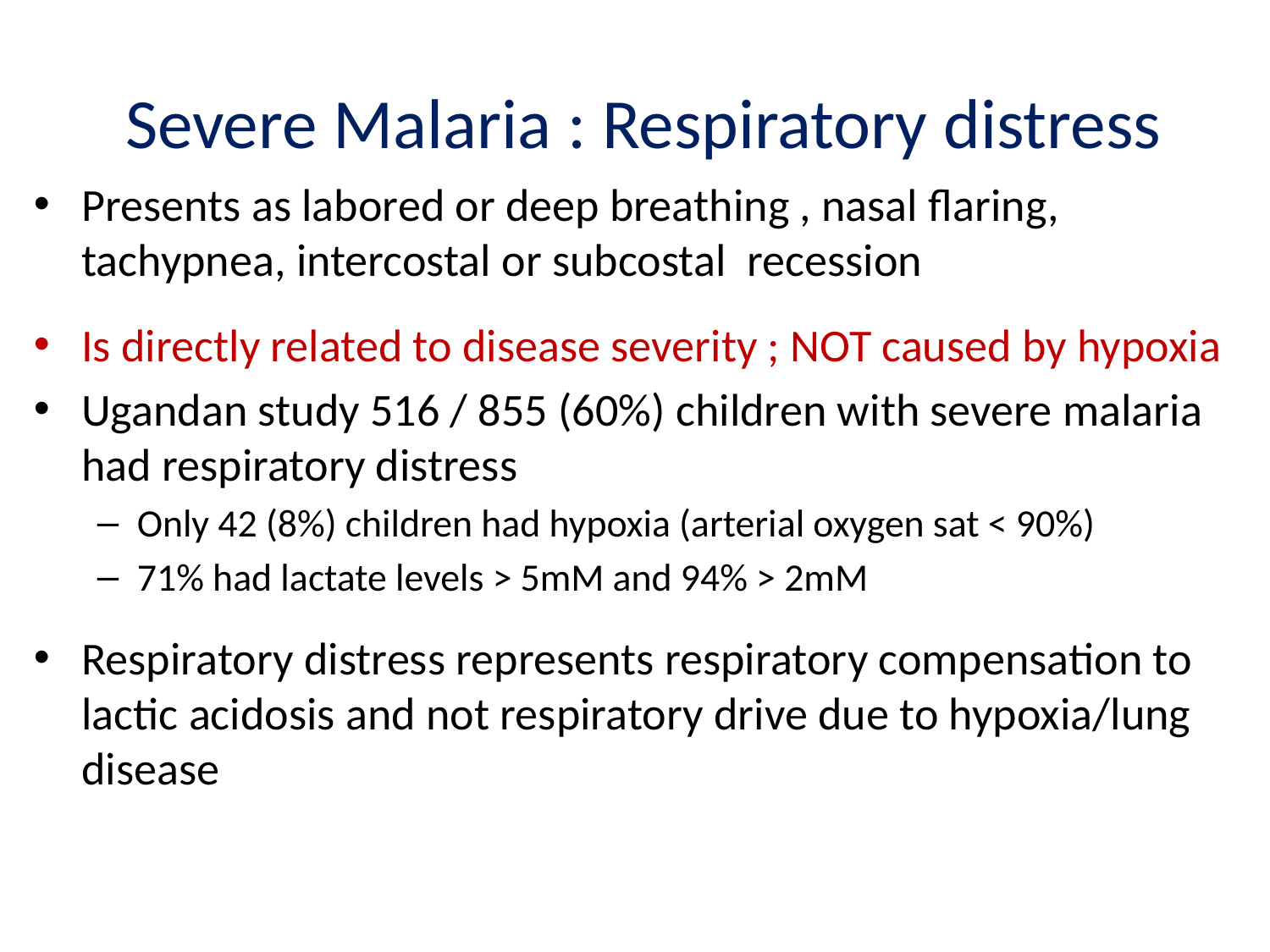

# Severe Malaria : Respiratory distress
Presents as labored or deep breathing , nasal flaring,  tachypnea, intercostal or subcostal  recession
Is directly related to disease severity ; NOT caused by hypoxia
Ugandan study 516 / 855 (60%) children with severe malaria had respiratory distress
Only 42 (8%) children had hypoxia (arterial oxygen sat < 90%)
71% had lactate levels > 5mM and 94% > 2mM
Respiratory distress represents respiratory compensation to lactic acidosis and not respiratory drive due to hypoxia/lung disease